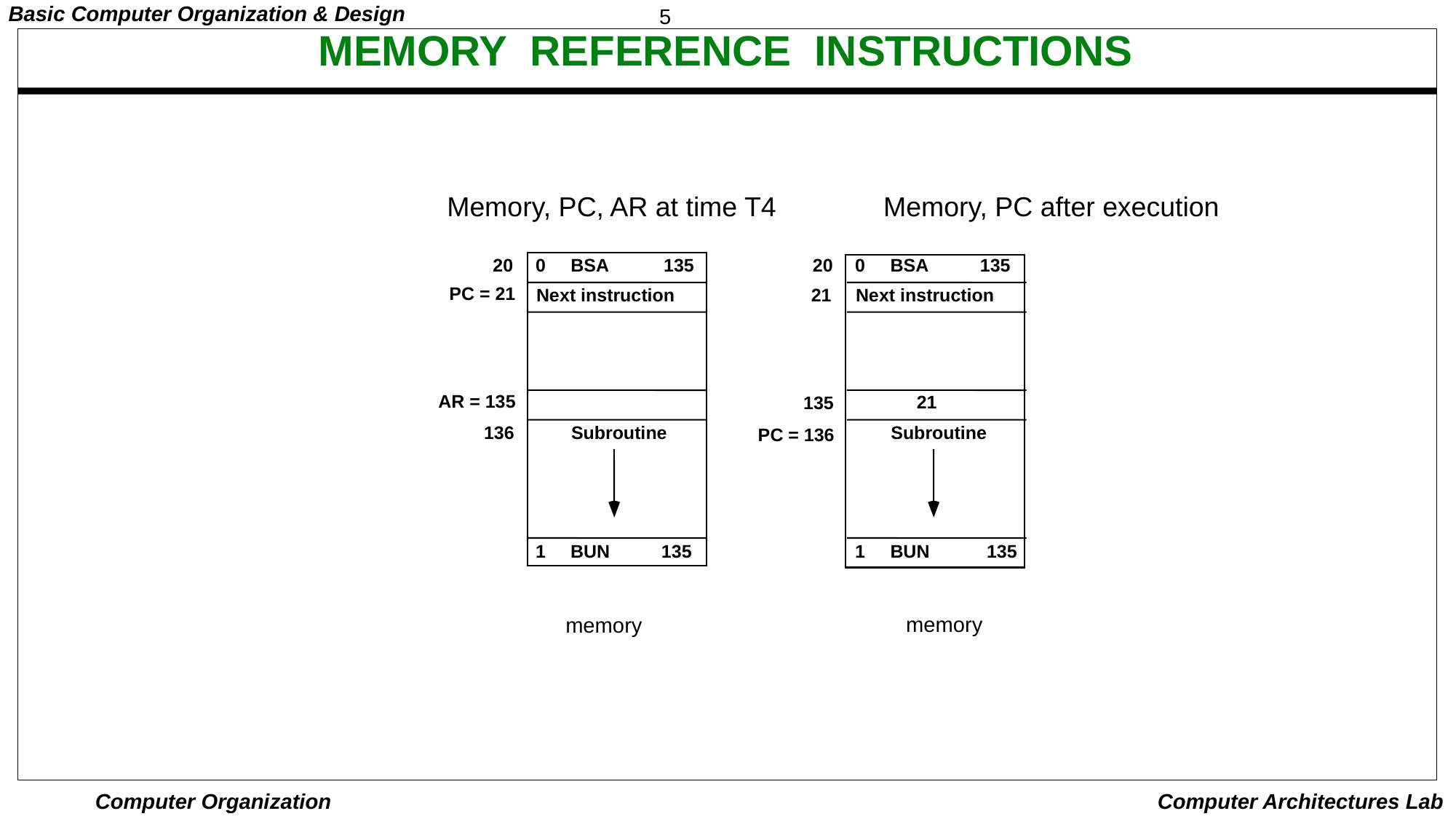

# MEMORY  REFERENCE  INSTRUCTIONS
         Memory, PC, AR at time T4
           Memory, PC after execution
20
0
BSA
135
20
0
BSA
135

PC = 21
Next instruction
21
Next instruction

AR = 135
135
21

136
Subroutine
Subroutine

PC = 136

1
BUN
135
1
BUN
135

memory
memory